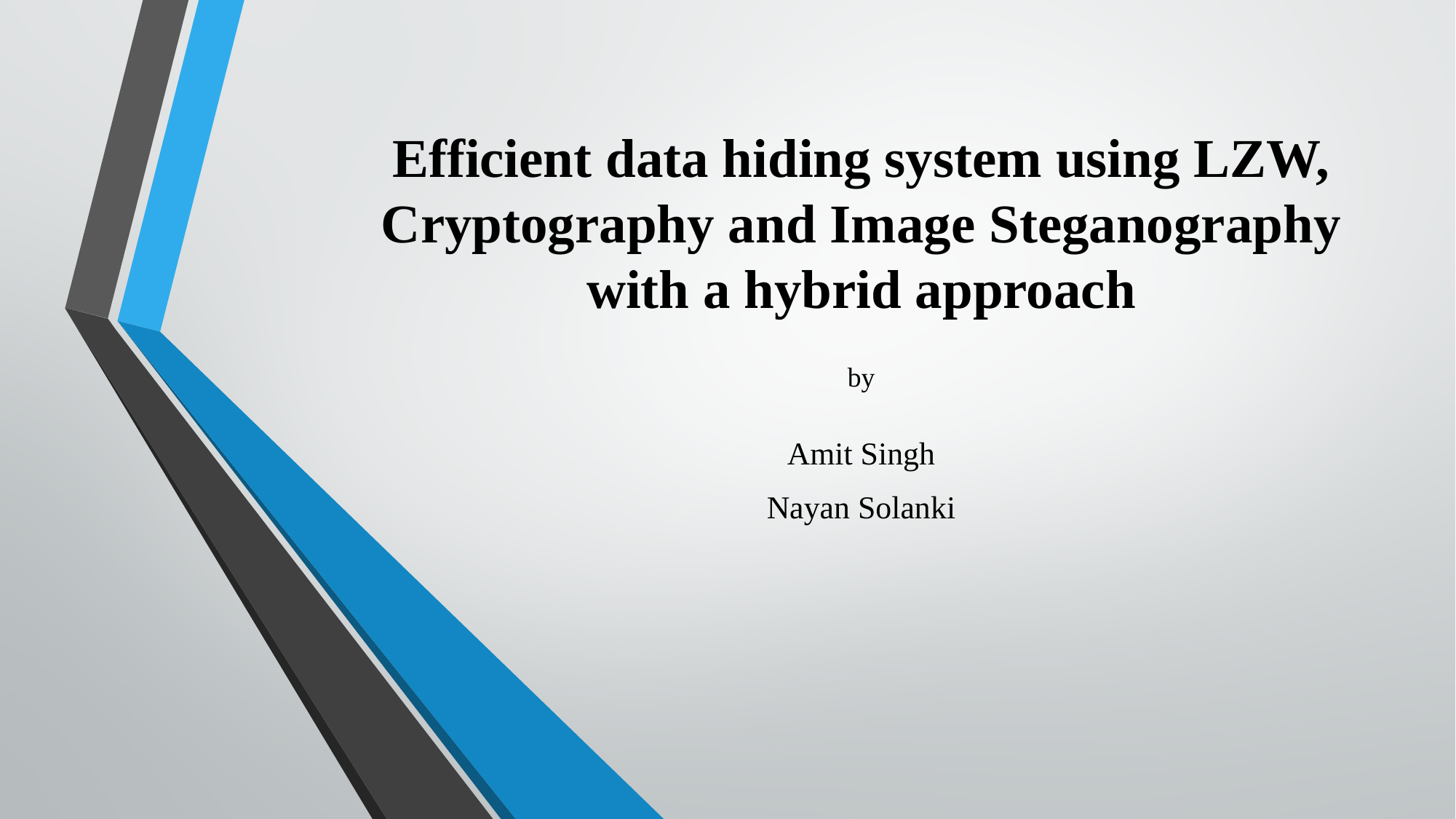

# Efficient data hiding system using LZW, Cryptography and Image Steganography with a hybrid approach
by
Amit Singh
Nayan Solanki